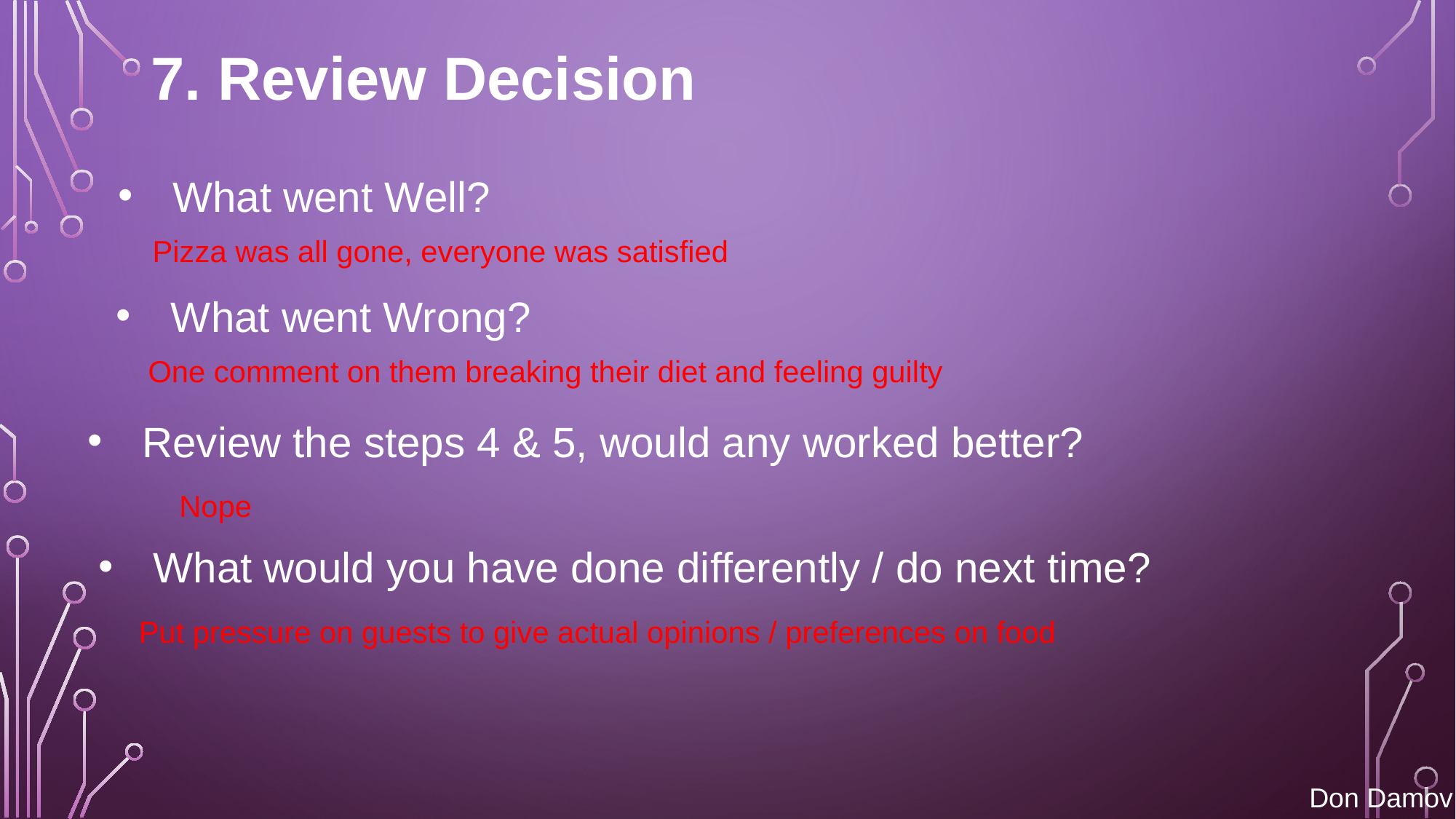

7. Review Decision
What went Well?
Pizza was all gone, everyone was satisfied
What went Wrong?
One comment on them breaking their diet and feeling guilty
Review the steps 4 & 5, would any worked better?
Nope
What would you have done differently / do next time?
Put pressure on guests to give actual opinions / preferences on food
Don Damov